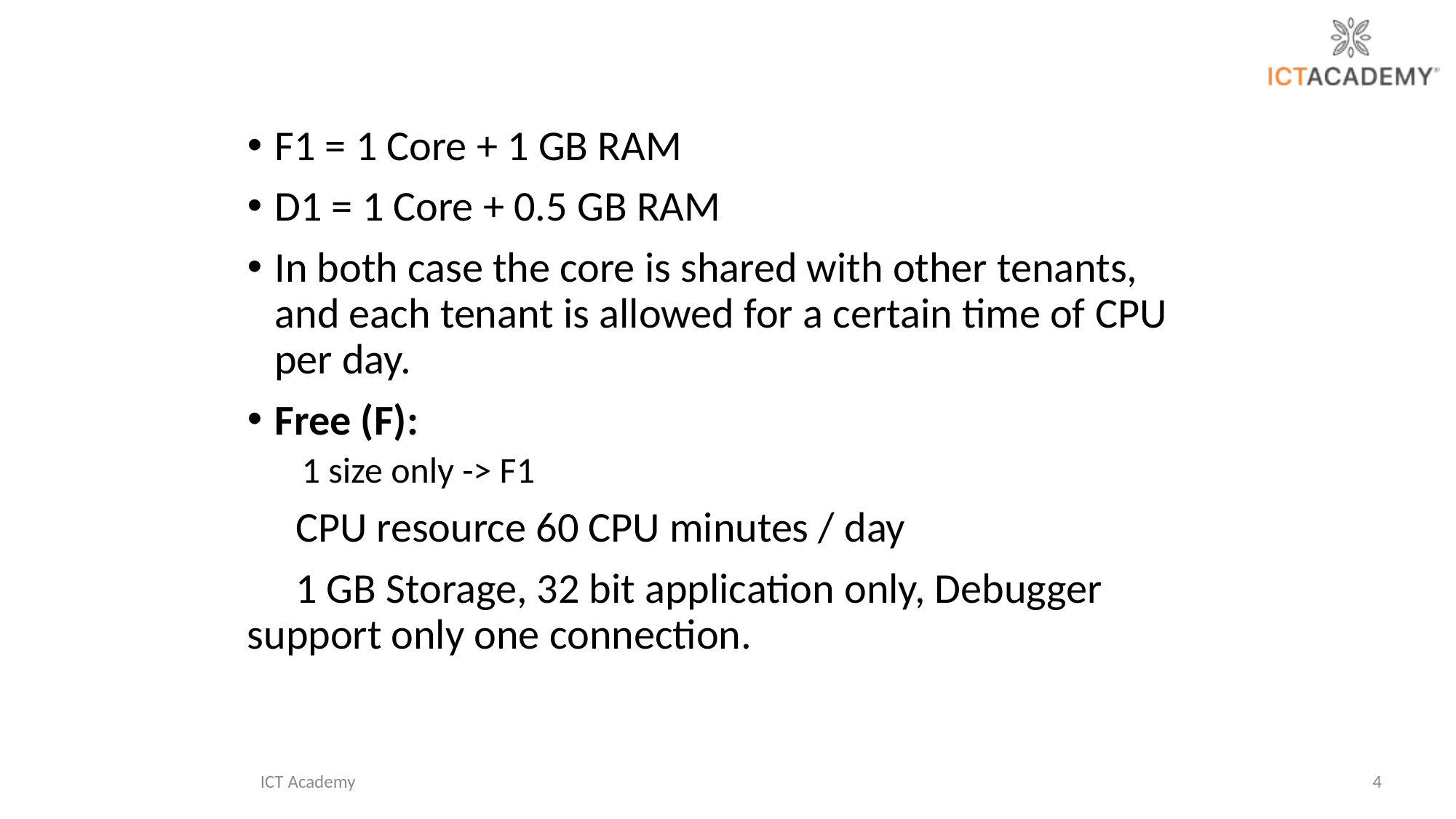

F1 = 1 Core + 1 GB RAM
D1 = 1 Core + 0.5 GB RAM
In both case the core is shared with other tenants, and each tenant is allowed for a certain time of CPU per day.
Free (F):
1 size only -> F1
     CPU resource 60 CPU minutes / day
     1 GB Storage, 32 bit application only, Debugger support only one connection.
ICT Academy
4